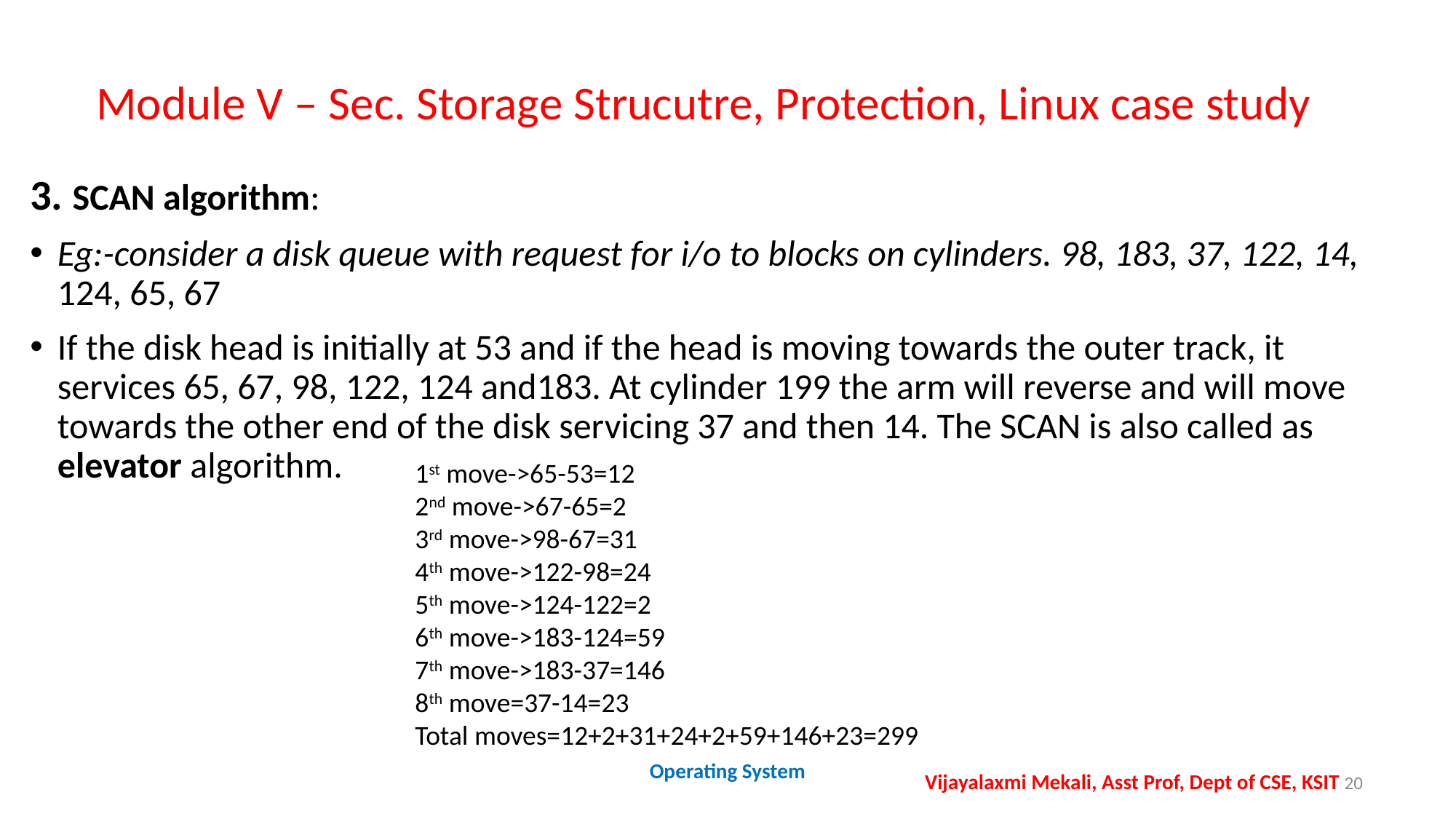

# Module V – Sec. Storage Strucutre, Protection, Linux case study
3. SCAN algorithm:
Eg:-consider a disk queue with request for i/o to blocks on cylinders. 98, 183, 37, 122, 14, 124, 65, 67
If the disk head is initially at 53 and if the head is moving towards the outer track, it services 65, 67, 98, 122, 124 and183. At cylinder 199 the arm will reverse and will move towards the other end of the disk servicing 37 and then 14. The SCAN is also called as elevator algorithm.
1st move->65-53=12
2nd move->67-65=2
3rd move->98-67=31
4th move->122-98=24
5th move->124-122=2
6th move->183-124=59
7th move->183-37=146
8th move=37-14=23
Total moves=12+2+31+24+2+59+146+23=299
Operating System

Vijayalaxmi Mekali, Asst Prof, Dept of CSE, KSIT 20